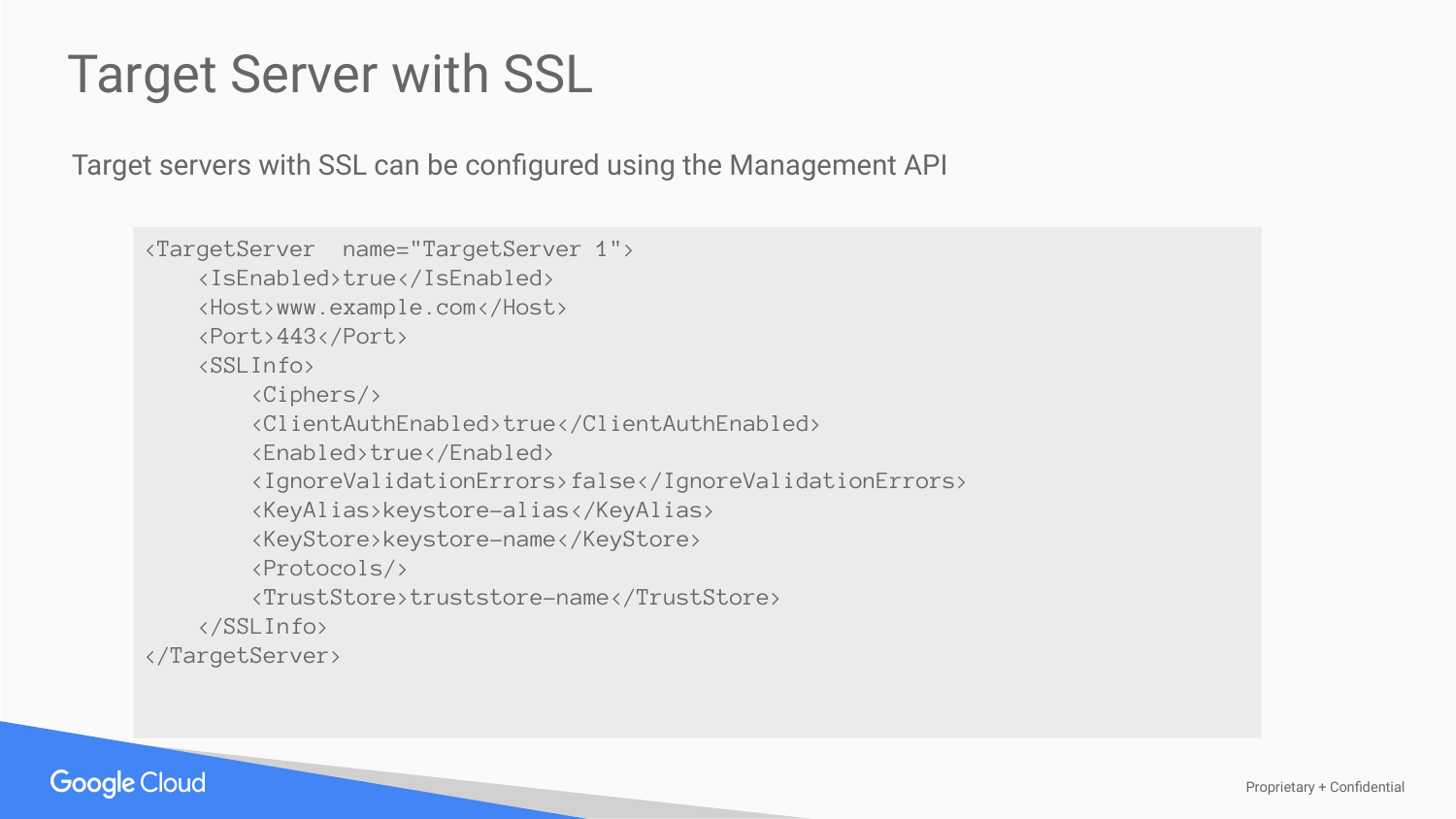

Target Server with SSL
Target servers with SSL can be configured using the Management API

<TargetServer  name="TargetServer 1">
    <IsEnabled>true</IsEnabled>
    <Host>www.example.com</Host>
    <Port>443</Port>
    <SSLInfo>
        <Ciphers/>
        <ClientAuthEnabled>true</ClientAuthEnabled>
        <Enabled>true</Enabled>
        <IgnoreValidationErrors>false</IgnoreValidationErrors>
        <KeyAlias>keystore-alias</KeyAlias>
        <KeyStore>keystore-name</KeyStore>
        <Protocols/>
        <TrustStore>truststore-name</TrustStore>
    </SSLInfo>
</TargetServer>